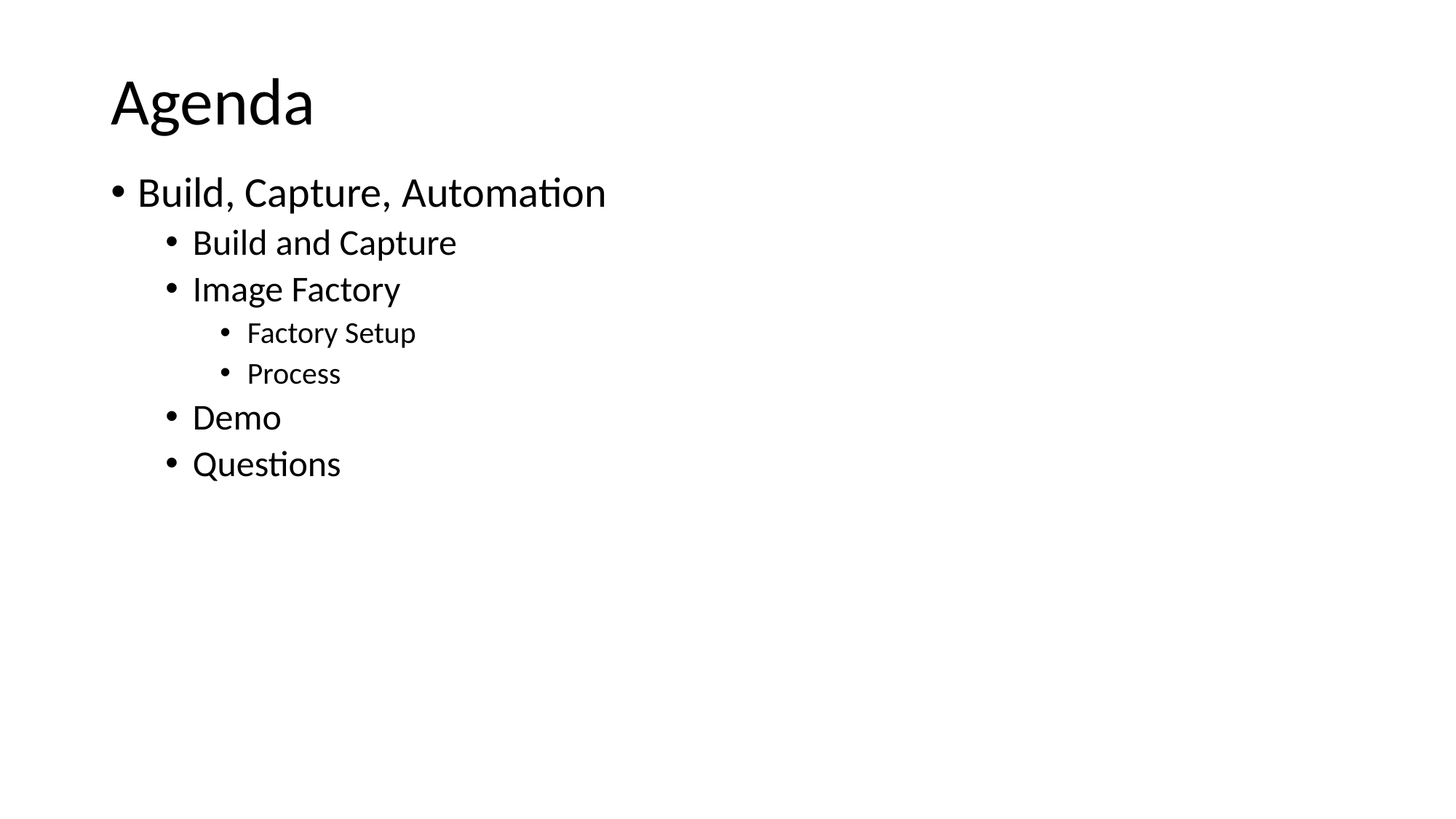

# Agenda
Build, Capture, Automation
Build and Capture
Image Factory
Factory Setup
Process
Demo
Questions